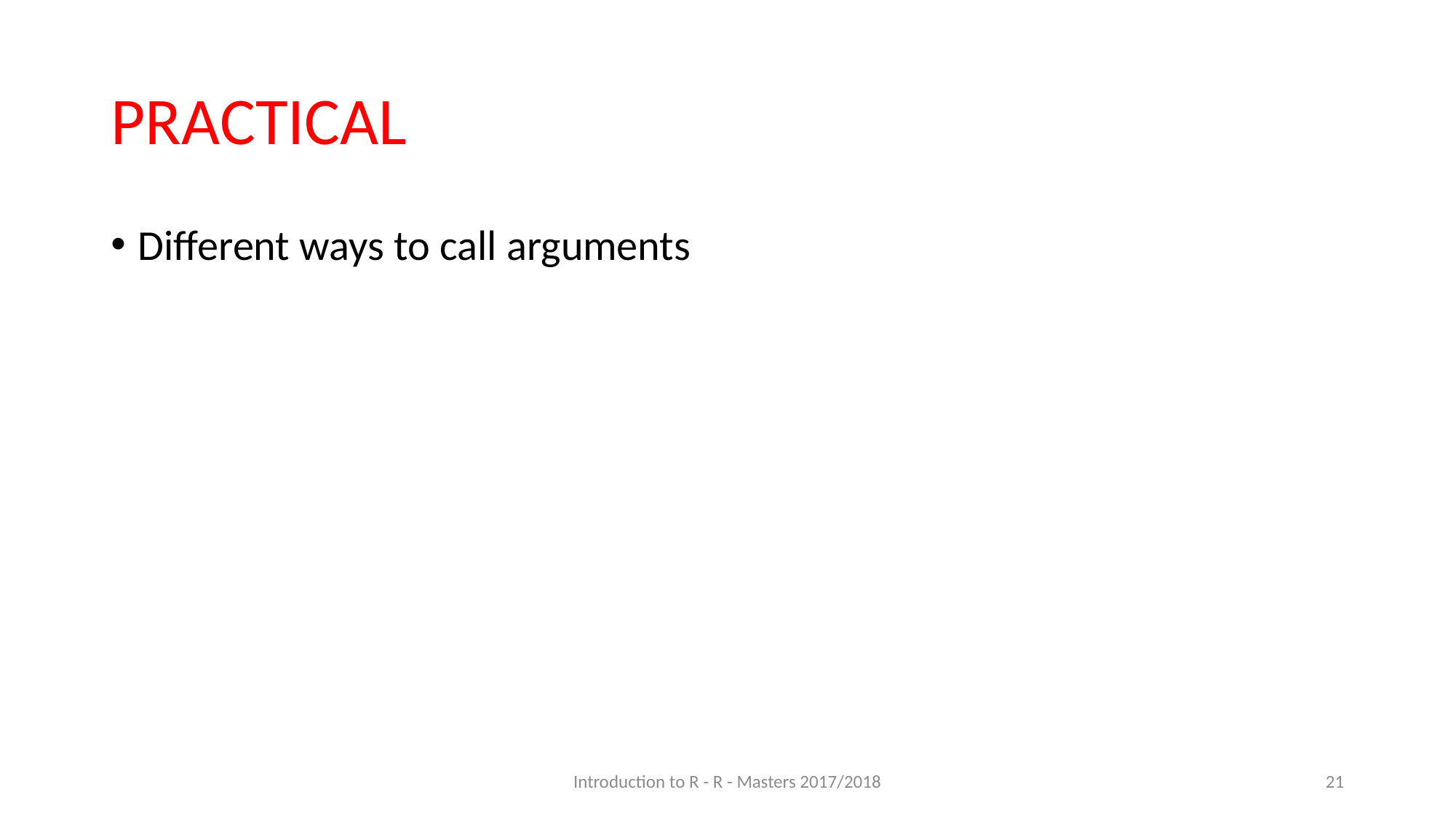

# PRACTICAL
Different ways to call arguments
Introduction to R - R - Masters 2017/2018
21